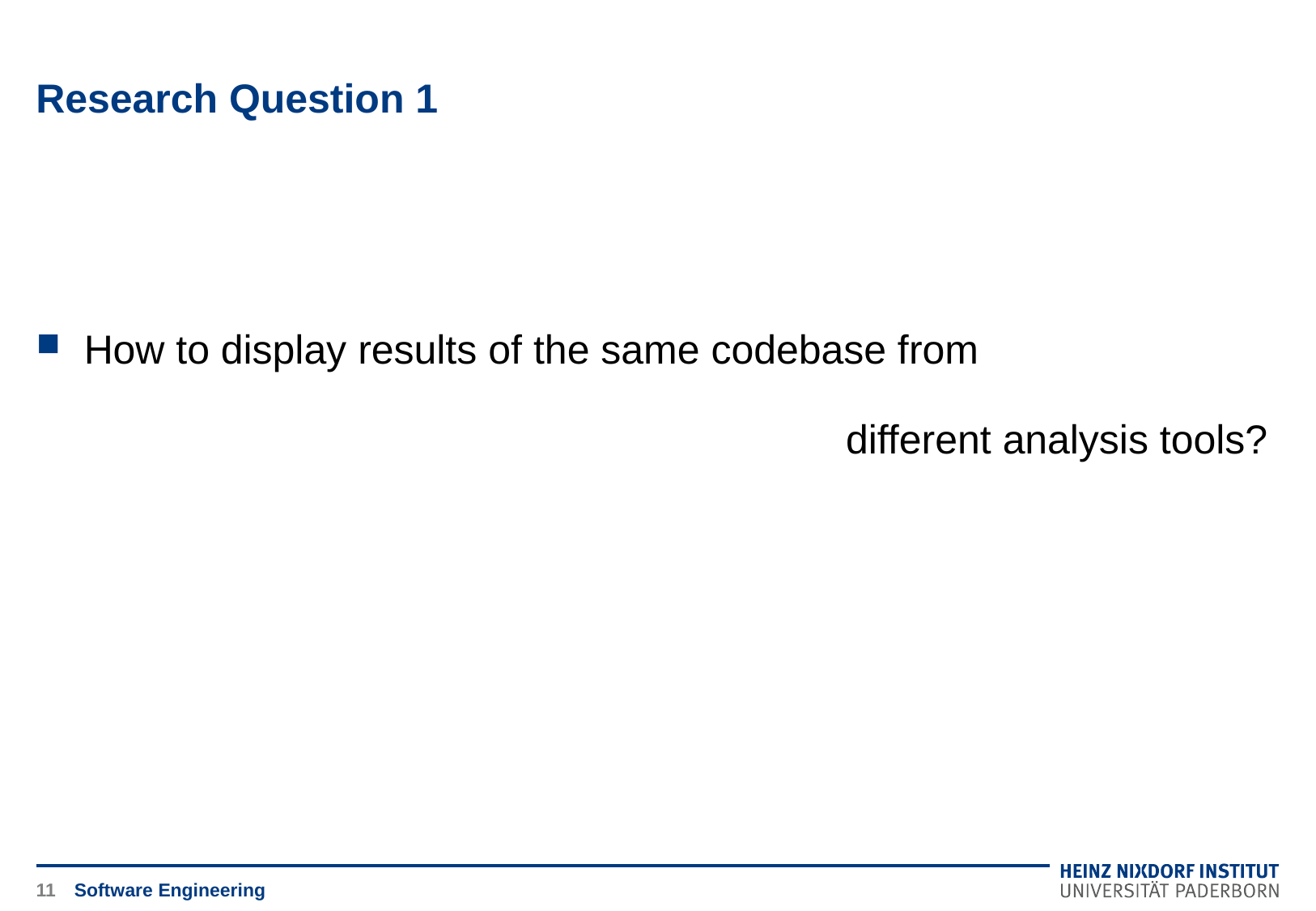

# Research Question 1

How to display results of the same codebase from
different analysis tools?

11
Software Engineering